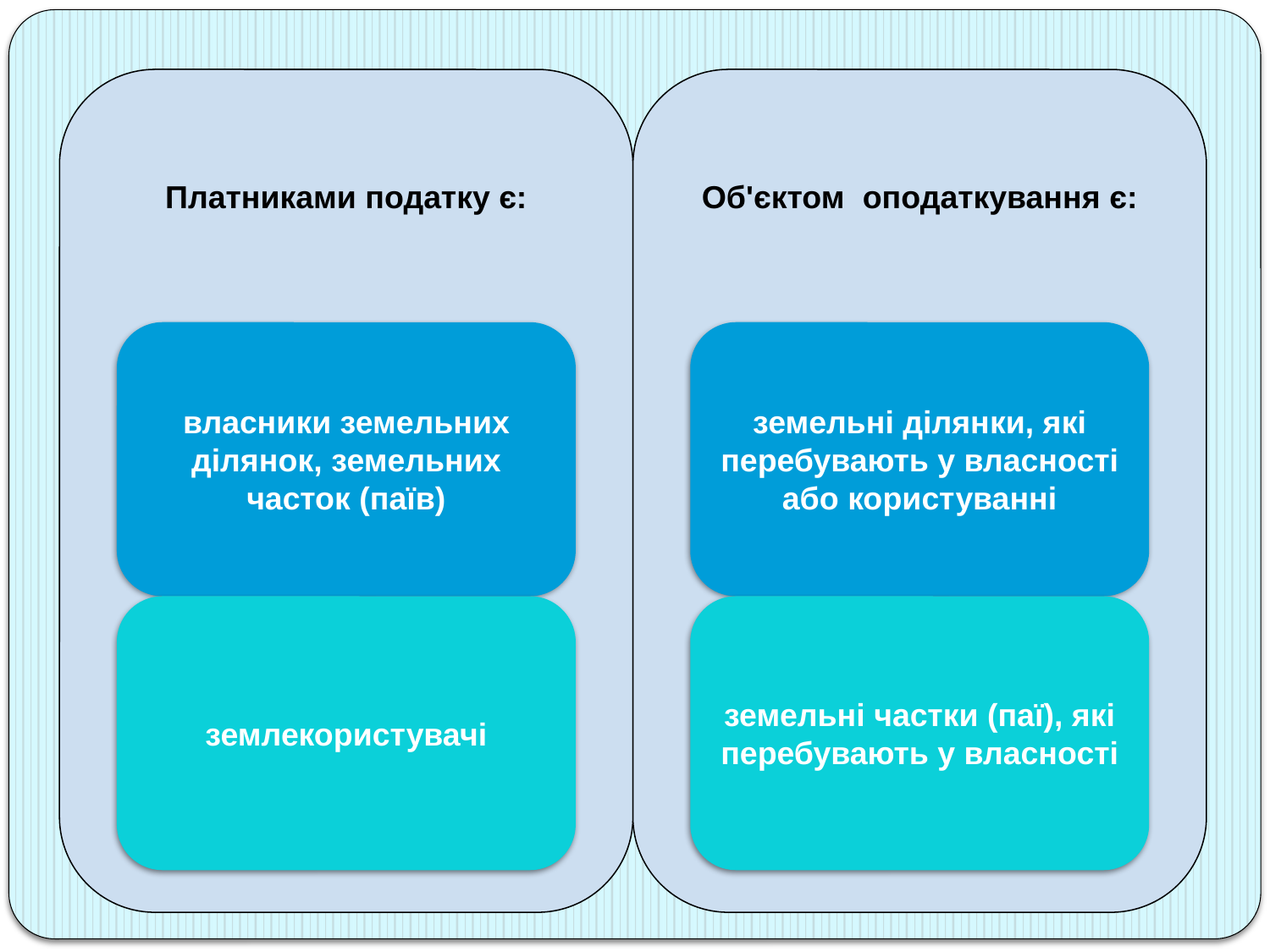

Платниками податку є:
власники земельних ділянок, земельних часток (паїв)
землекористувачі
Об'єктом  оподаткування є:
земельні ділянки, які перебувають у власності або користуванні
земельні частки (паї), які перебувають у власності